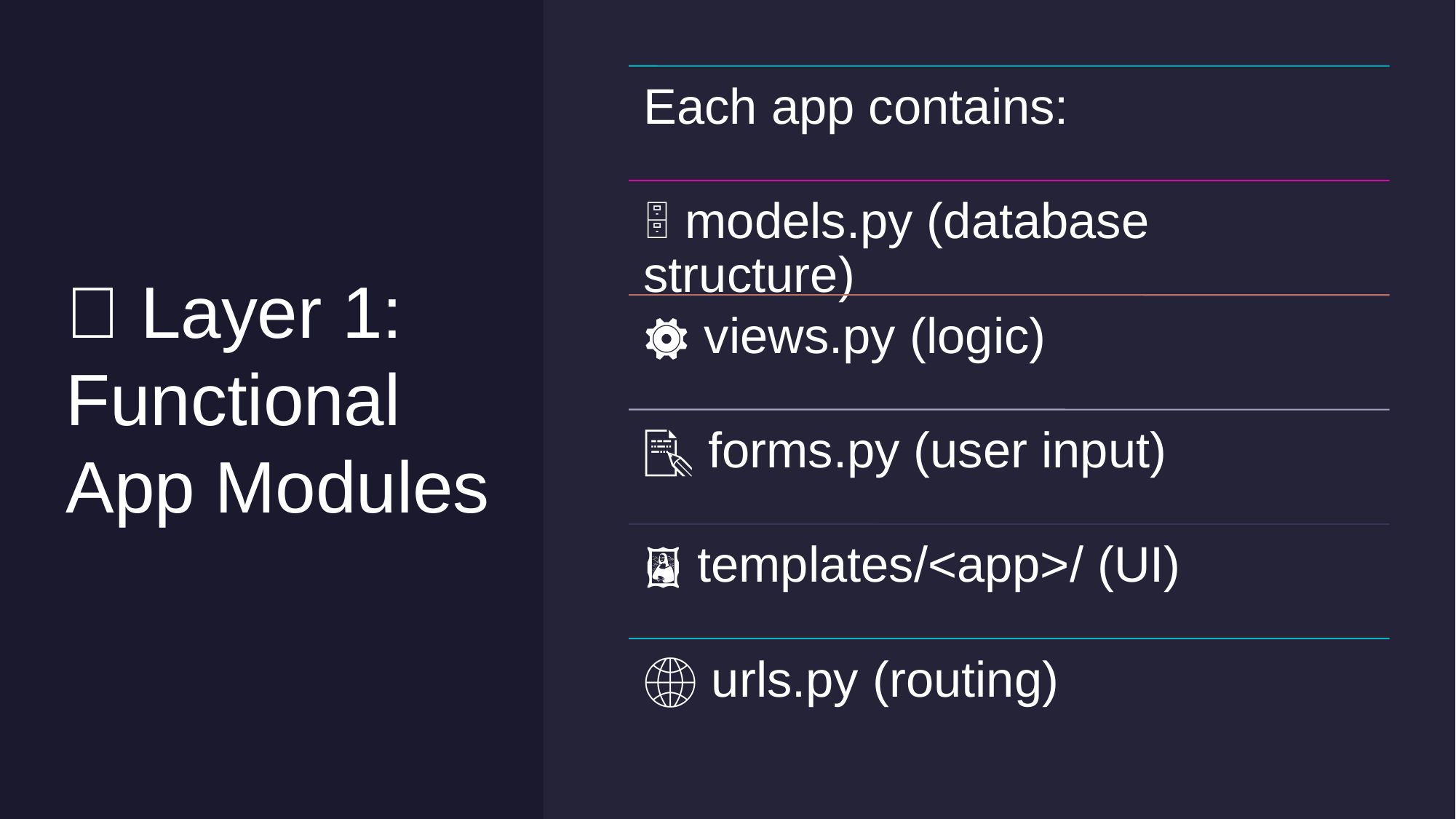

# 🧩 Layer 1: Functional App Modules
Each app contains:
🗄️ models.py (database structure)
⚙️ views.py (logic)
📝 forms.py (user input)
🖼️ templates/<app>/ (UI)
🌐 urls.py (routing)